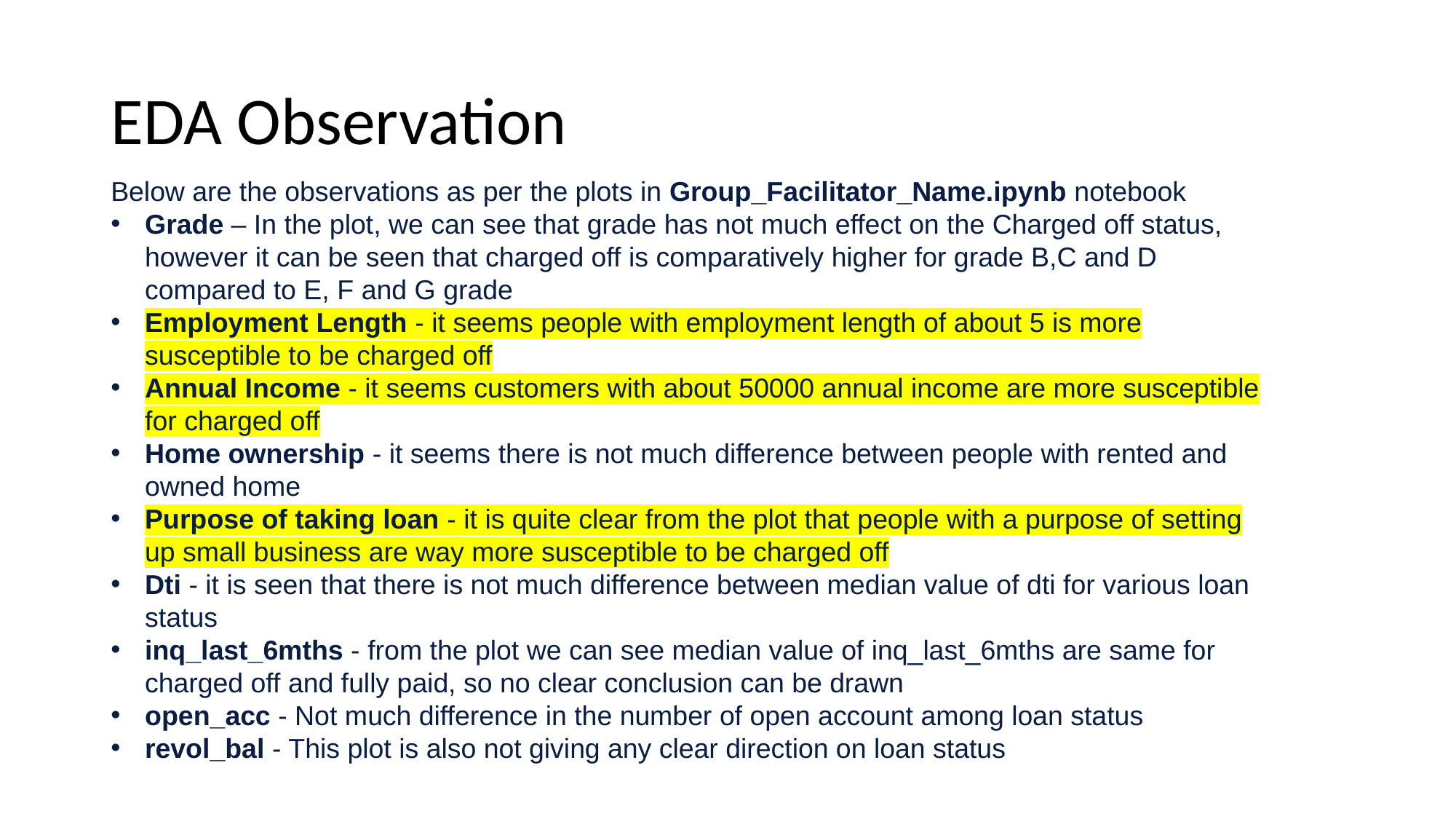

# EDA Observation
Below are the observations as per the plots in Group_Facilitator_Name.ipynb notebook
Grade – In the plot, we can see that grade has not much effect on the Charged off status, however it can be seen that charged off is comparatively higher for grade B,C and D compared to E, F and G grade
Employment Length - it seems people with employment length of about 5 is more susceptible to be charged off
Annual Income - it seems customers with about 50000 annual income are more susceptible for charged off
Home ownership - it seems there is not much difference between people with rented and owned home
Purpose of taking loan - it is quite clear from the plot that people with a purpose of setting up small business are way more susceptible to be charged off
Dti - it is seen that there is not much difference between median value of dti for various loan status
inq_last_6mths - from the plot we can see median value of inq_last_6mths are same for charged off and fully paid, so no clear conclusion can be drawn
open_acc - Not much difference in the number of open account among loan status
revol_bal - This plot is also not giving any clear direction on loan status